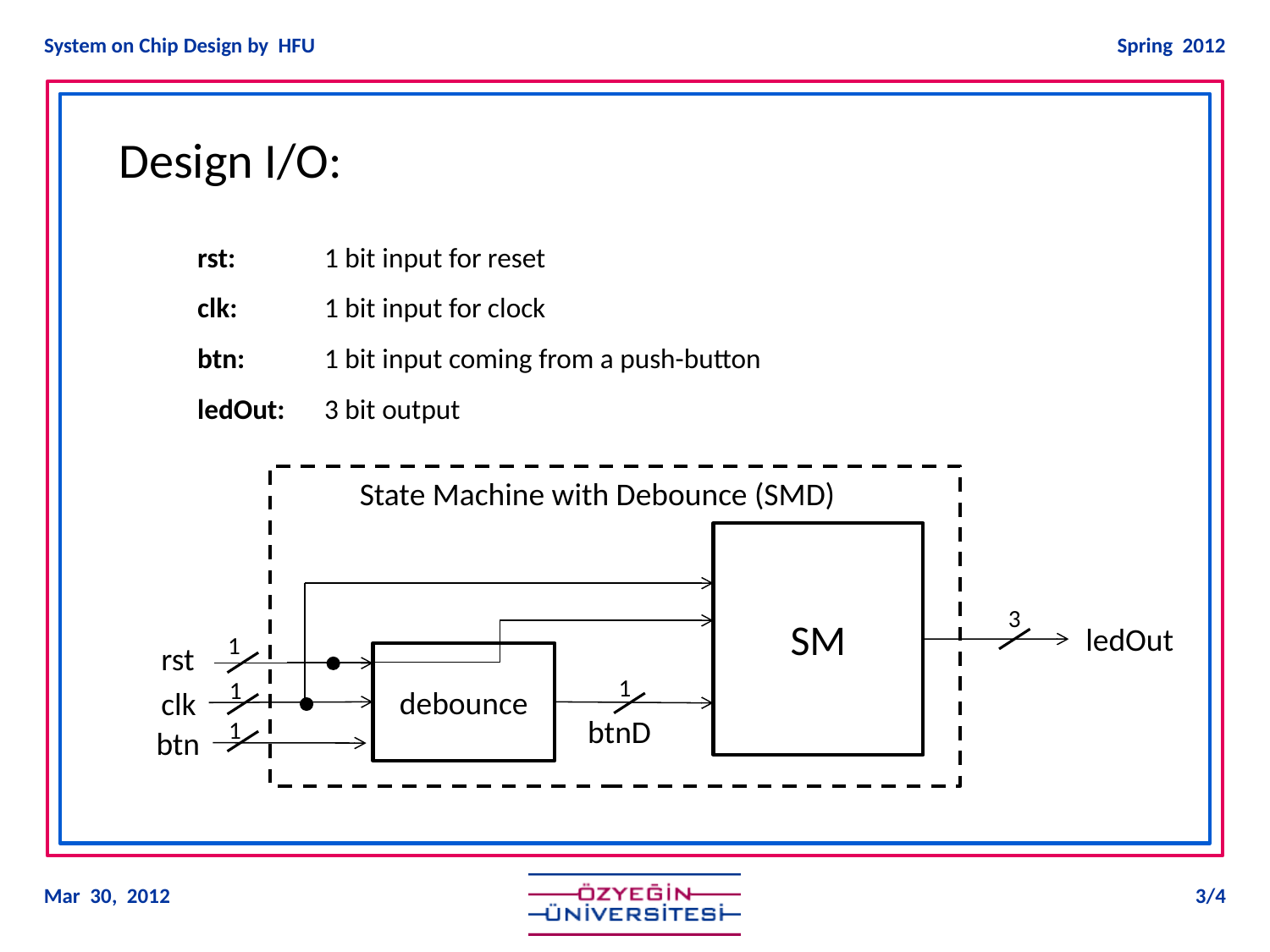

Design I/O:
rst: 	1 bit input for reset
clk: 	1 bit input for clock
btn: 	1 bit input coming from a push-button
ledOut: 	3 bit output

State Machine with Debounce (SMD)
SM
3
ledOut
1
rst
debounce

1
1
clk

btnD
1
btn